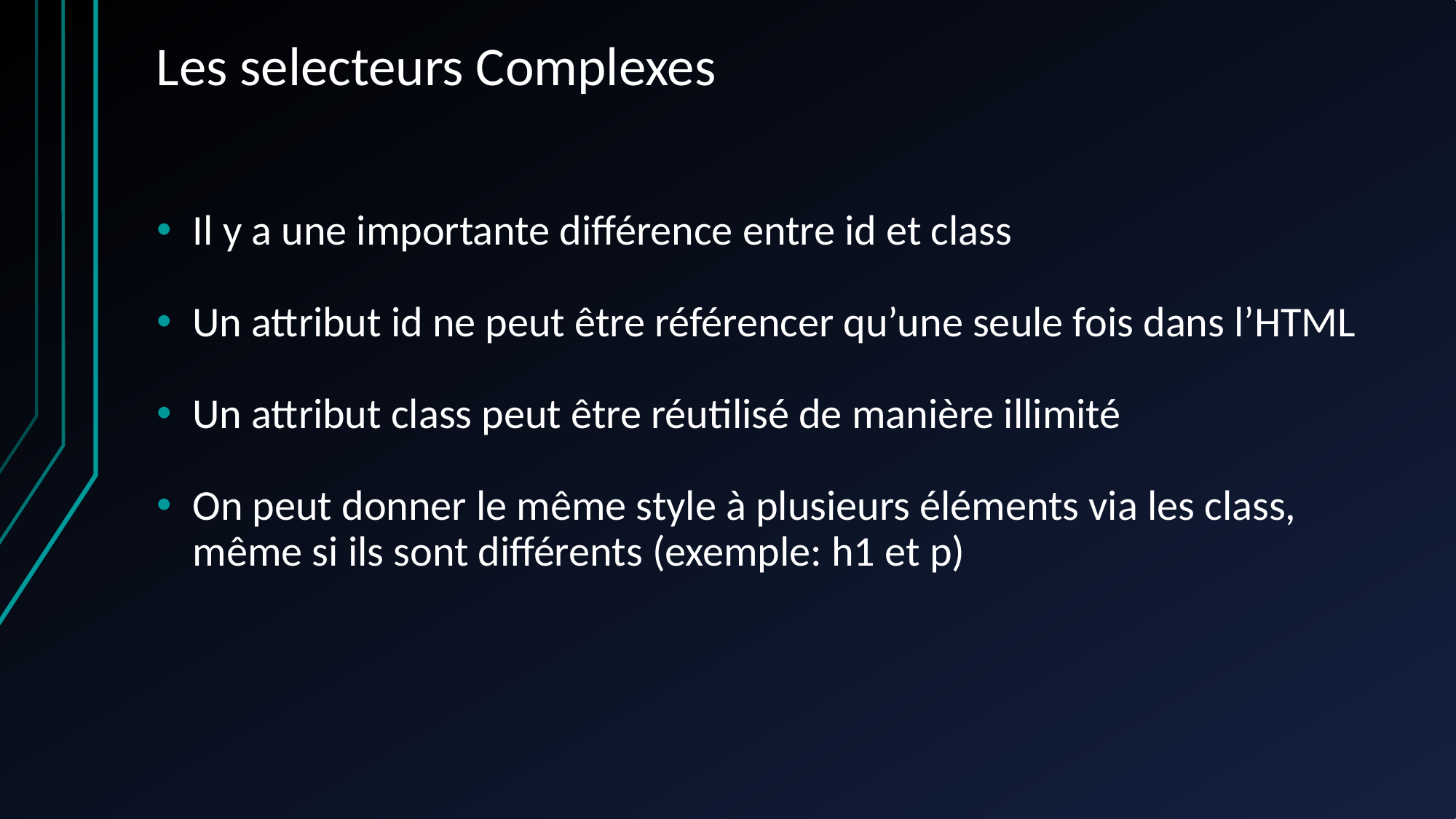

Les selecteurs Complexes
Il y a une importante différence entre id et class
Un attribut id ne peut être référencer qu’une seule fois dans l’HTML
Un attribut class peut être réutilisé de manière illimité
On peut donner le même style à plusieurs éléments via les class, même si ils sont différents (exemple: h1 et p)